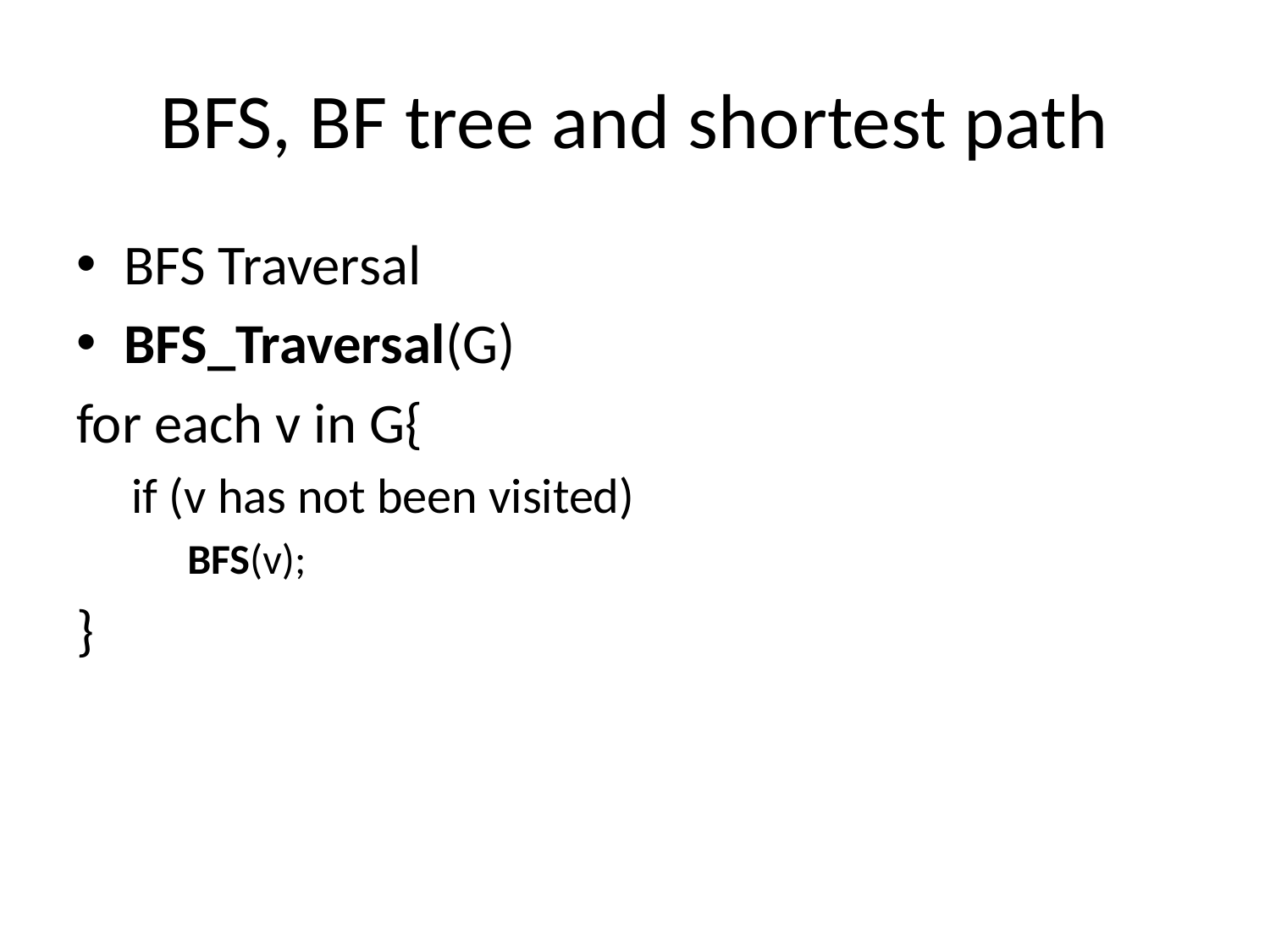

# BFS, BF tree and shortest path
BFS Traversal
BFS_Traversal(G)
for each v in G{
if (v has not been visited)
BFS(v);
}